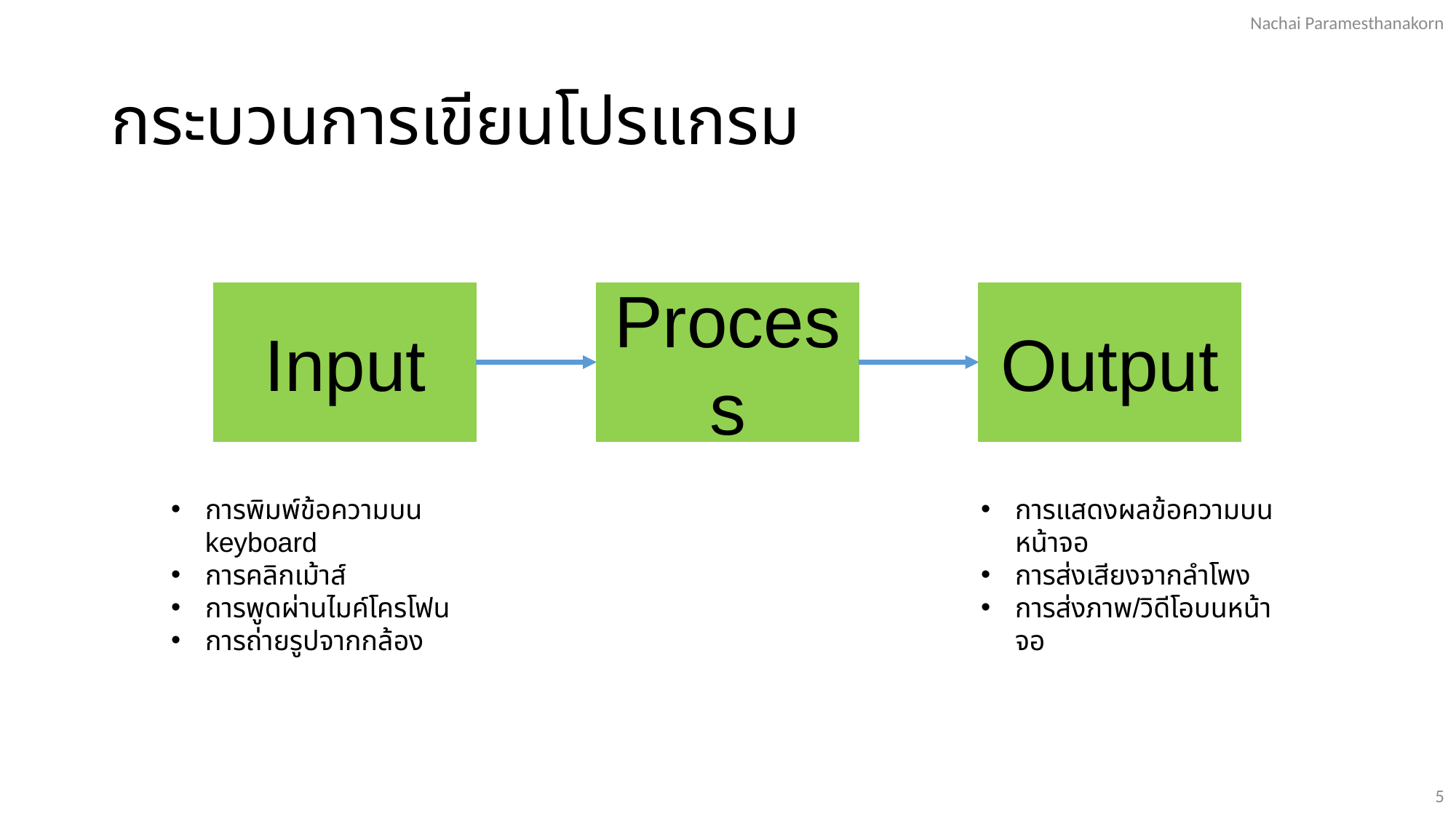

Nachai Paramesthanakorn
# กระบวนการเขียนโปรแกรม
Input
Process
Output
การพิมพ์ข้อความบน keyboard
การคลิกเม้าส์
การพูดผ่านไมค์โครโฟน
การถ่ายรูปจากกล้อง
การแสดงผลข้อความบนหน้าจอ
การส่งเสียงจากลำโพง
การส่งภาพ/วิดีโอบนหน้าจอ
5